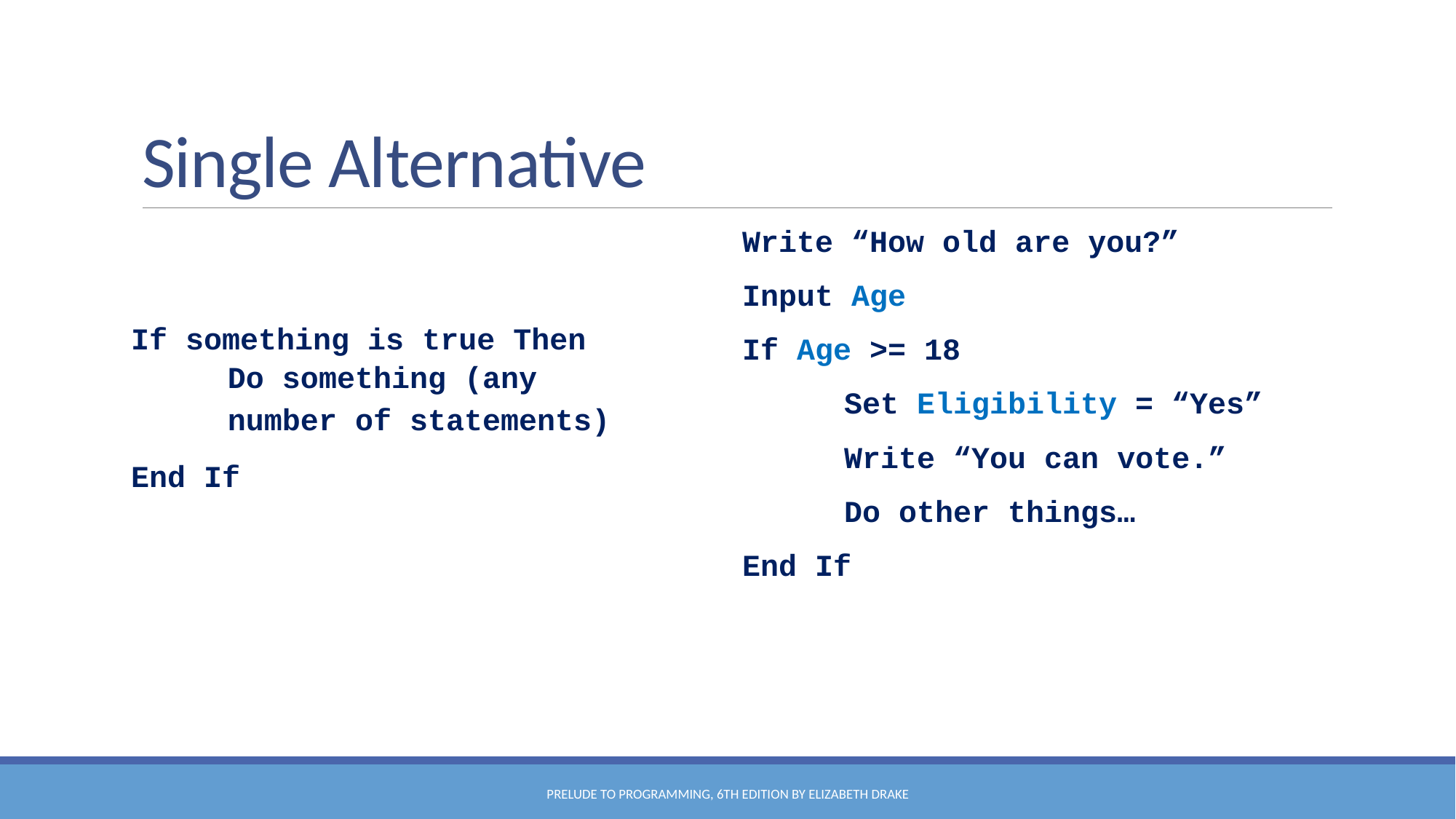

# Single Alternative

If something is true Then
    Do something (any
    number of statements)
End If
Write “How old are you?”
Input Age
If Age >= 18
	     Set Eligibility = “Yes”
	     Write “You can vote.”
	     Do other things…
End If

Prelude to Programming, 6th edition by Elizabeth Drake